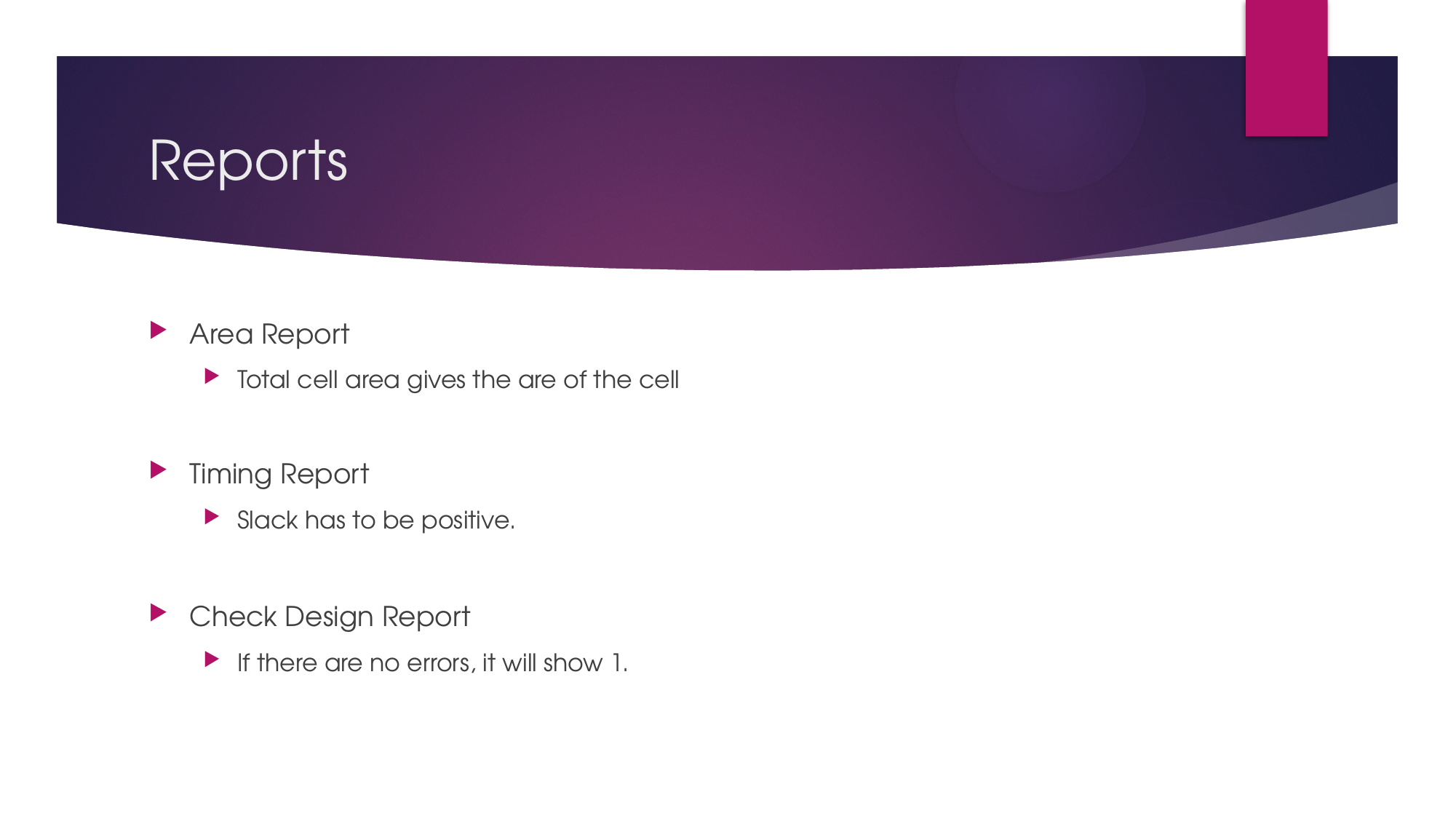

# Reports
Area Report
Total cell area gives the are of the cell

Timing Report
Slack has to be positive.

Check Design Report
If there are no errors, it will show 1.